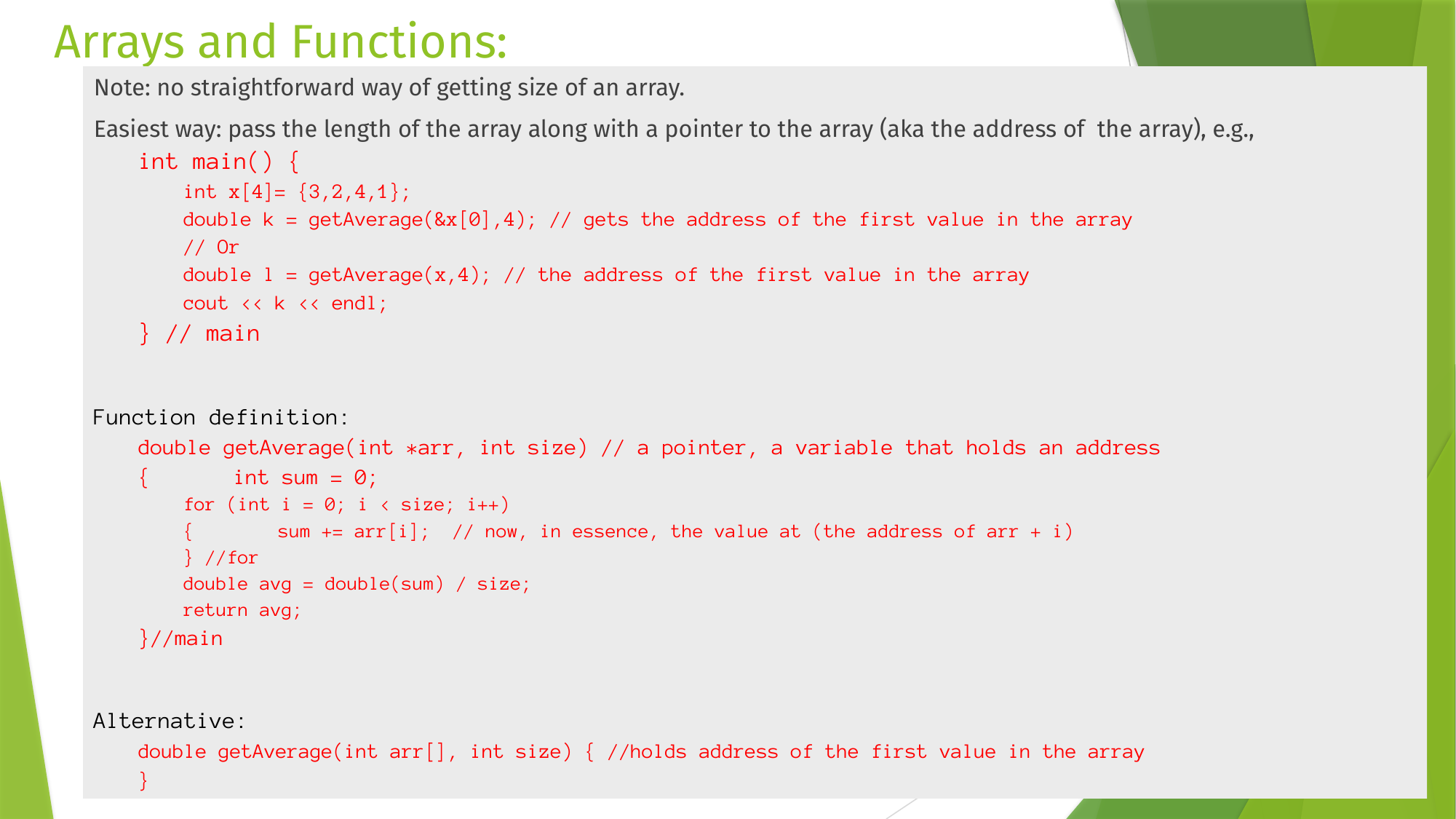

# Arrays and Functions:
Note: no straightforward way of getting size of an array.
Easiest way: pass the length of the array along with a pointer to the array (aka the address of  the array), e.g.,
int main() {
int x[4]= {3,2,4,1};
double k = getAverage(&x[0],4); // gets the address of the first value in the array
// Or
double l = getAverage(x,4); // the address of the first value in the array
cout << k << endl;
} // main

Function definition:
double getAverage(int *arr, int size) // a pointer, a variable that holds an address
{	int sum = 0;
	for (int i = 0; i < size; i++)
	{	sum += arr[i];  // now, in essence, the value at (the address of arr + i)
	} //for
	double avg = double(sum) / size;
	return avg;
}//main

Alternative:
double getAverage(int arr[], int size) { //holds address of the first value in the array
}